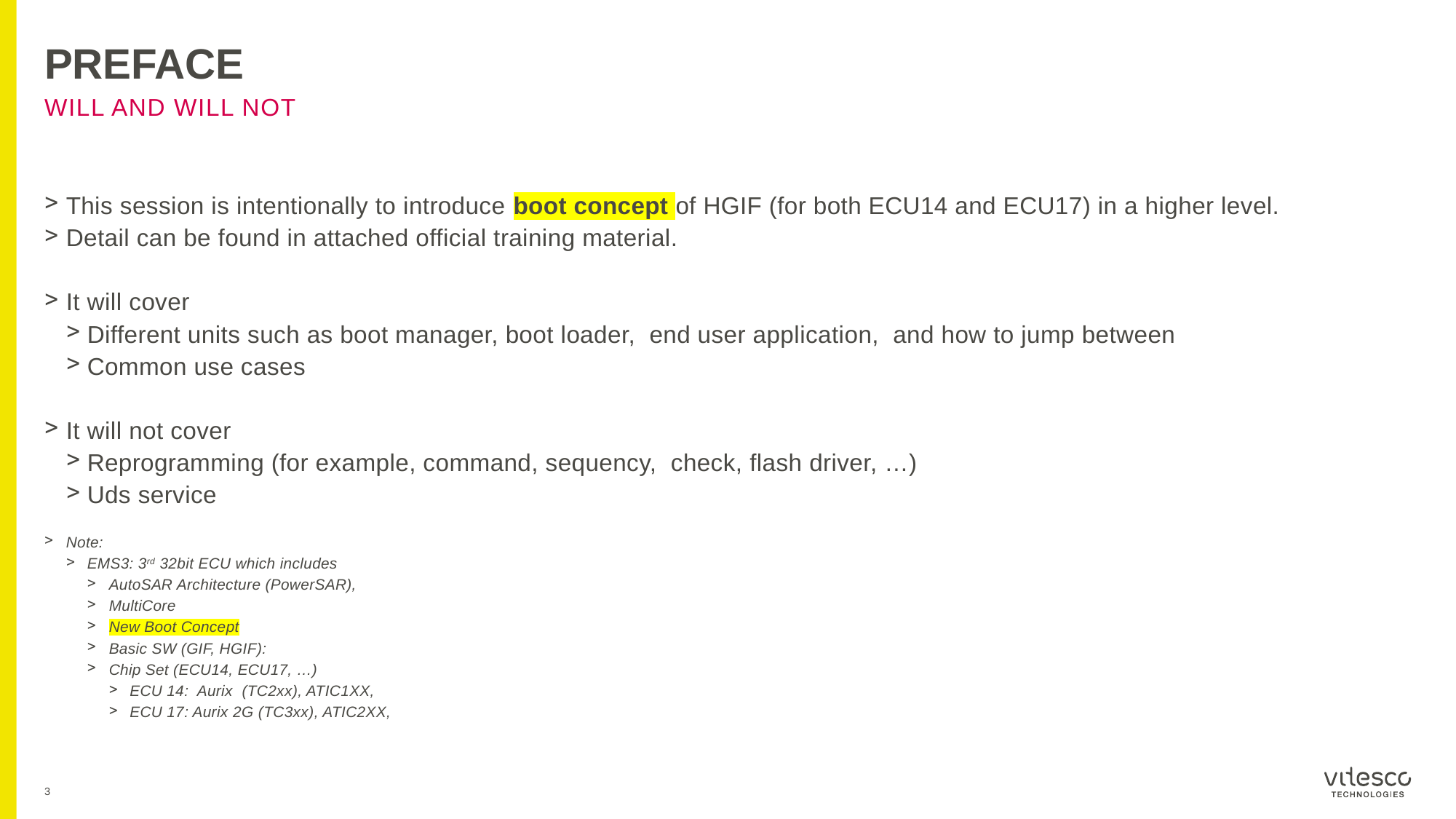

# Preface
Will and Will Not
This session is intentionally to introduce boot concept of HGIF (for both ECU14 and ECU17) in a higher level.
Detail can be found in attached official training material.

It will cover
Different units such as boot manager, boot loader,  end user application,  and how to jump between
Common use cases

It will not cover
Reprogramming (for example, command, sequency,  check, flash driver, …)
Uds service

Note:
EMS3: 3rd 32bit ECU which includes
AutoSAR Architecture (PowerSAR),
MultiCore
New Boot Concept
Basic SW (GIF, HGIF):
Chip Set (ECU14, ECU17, …)
ECU 14:  Aurix  (TC2xx), ATIC1XX,
ECU 17: Aurix 2G (TC3xx), ATIC2XX,
3